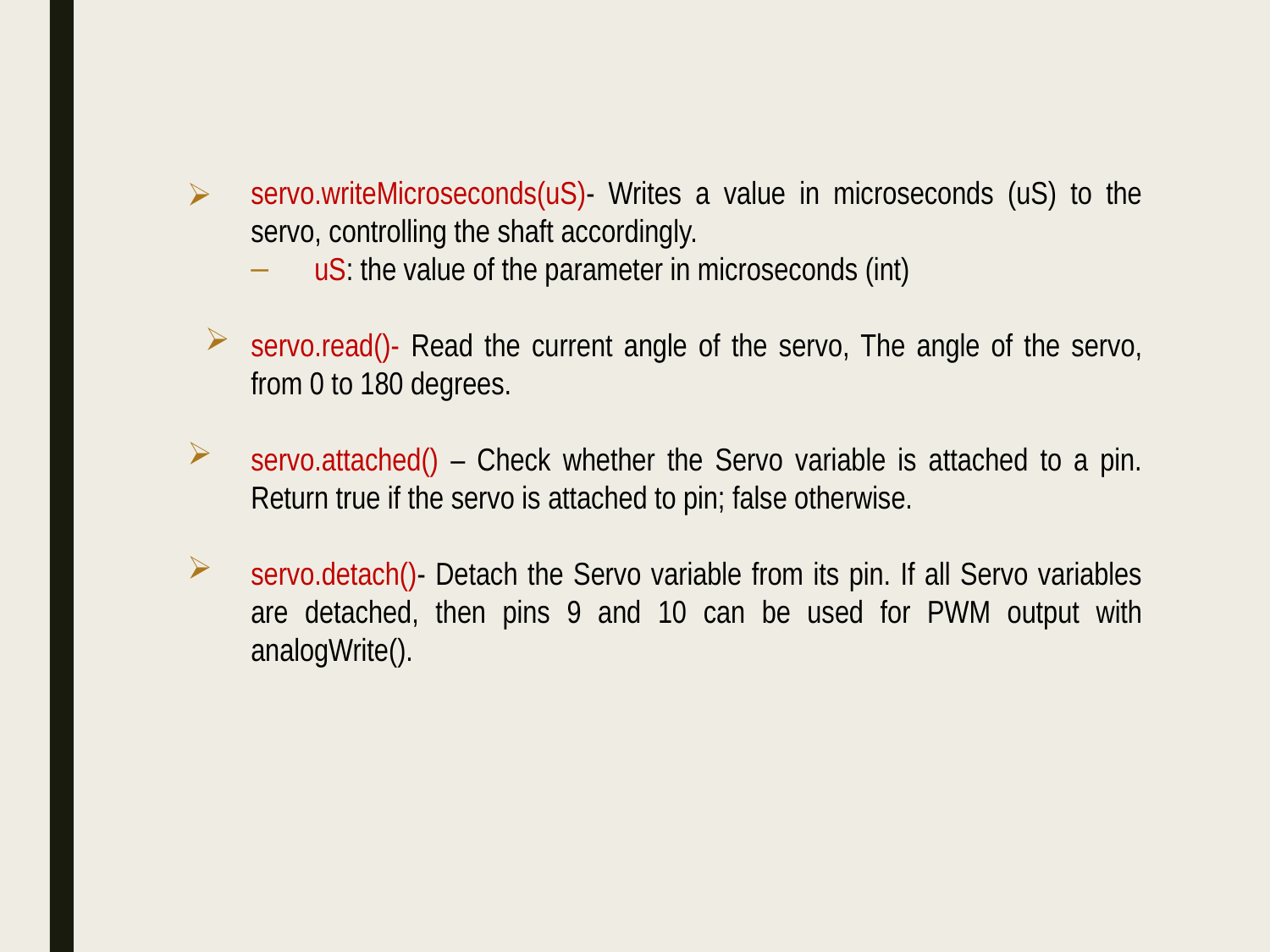

servo.writeMicroseconds(uS)- Writes a value in microseconds (uS) to the servo, controlling the shaft accordingly.
uS: the value of the parameter in microseconds (int)

servo.read()- Read the current angle of the servo, The angle of the servo, from 0 to 180 degrees.

servo.attached() – Check whether the Servo variable is attached to a pin. Return true if the servo is attached to pin; false otherwise.

servo.detach()- Detach the Servo variable from its pin. If all Servo variables are detached, then pins 9 and 10 can be used for PWM output with analogWrite().